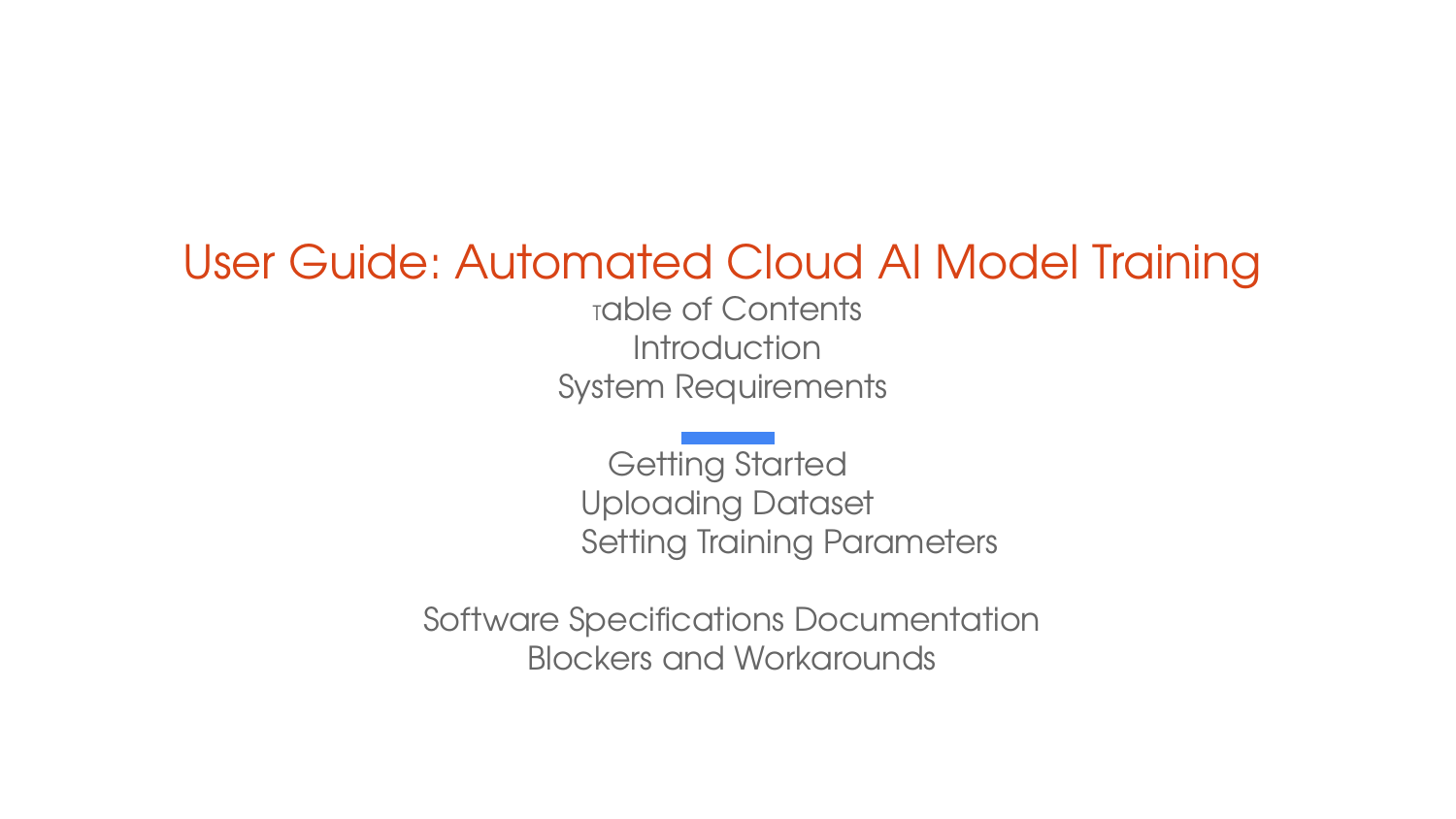

# User Guide: Automated Cloud AI Model Training Table of Contents
 Introduction
System Requirements

Getting Started
 Uploading Dataset
               Setting Training Parameters

 Software Specifications Documentation
 Blockers and Workarounds